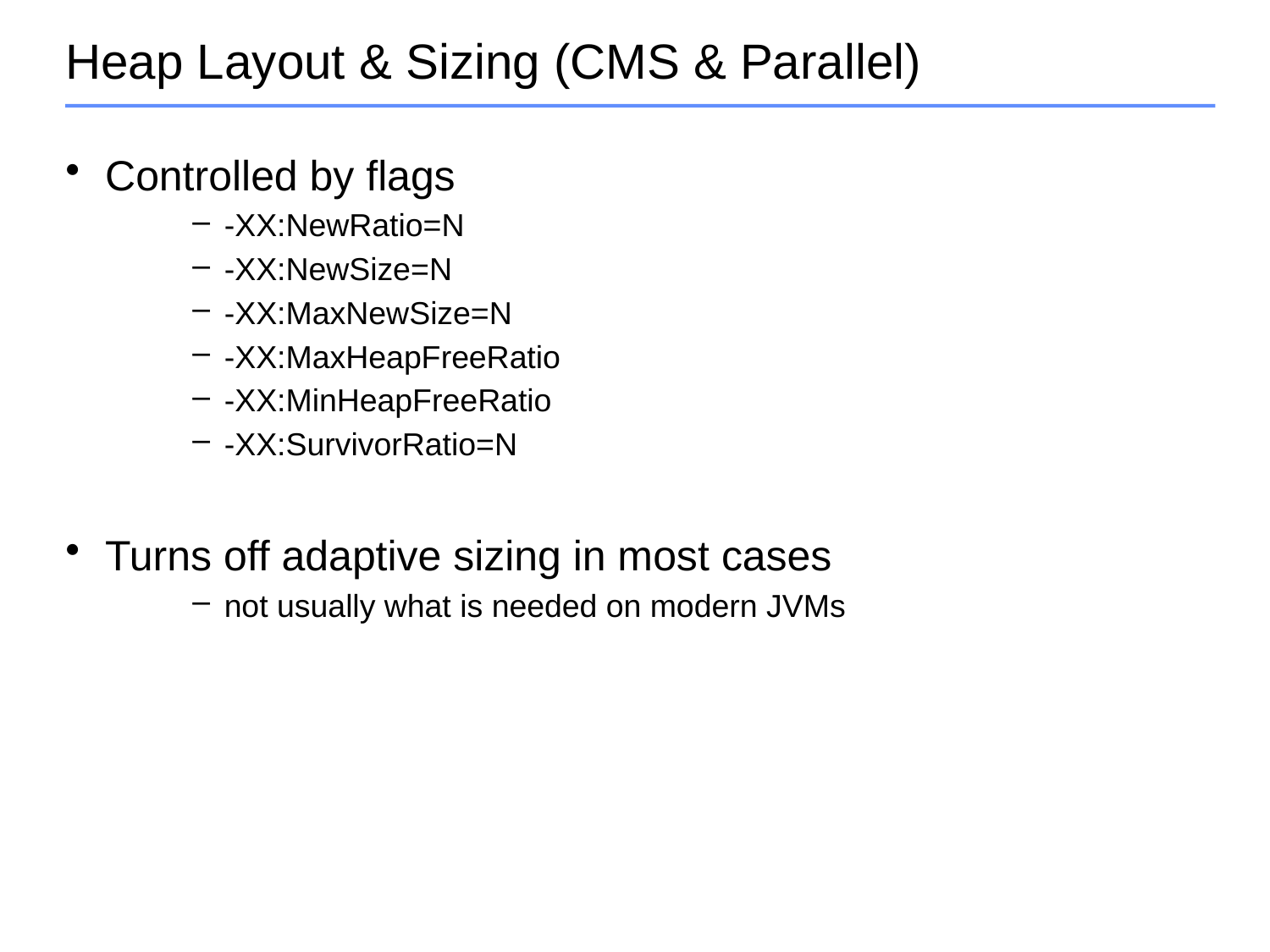

# Heap Layout & Sizing (CMS & Parallel)
Controlled by flags
-XX:NewRatio=N
-XX:NewSize=N
-XX:MaxNewSize=N
-XX:MaxHeapFreeRatio
-XX:MinHeapFreeRatio
-XX:SurvivorRatio=N

Turns off adaptive sizing in most cases
not usually what is needed on modern JVMs